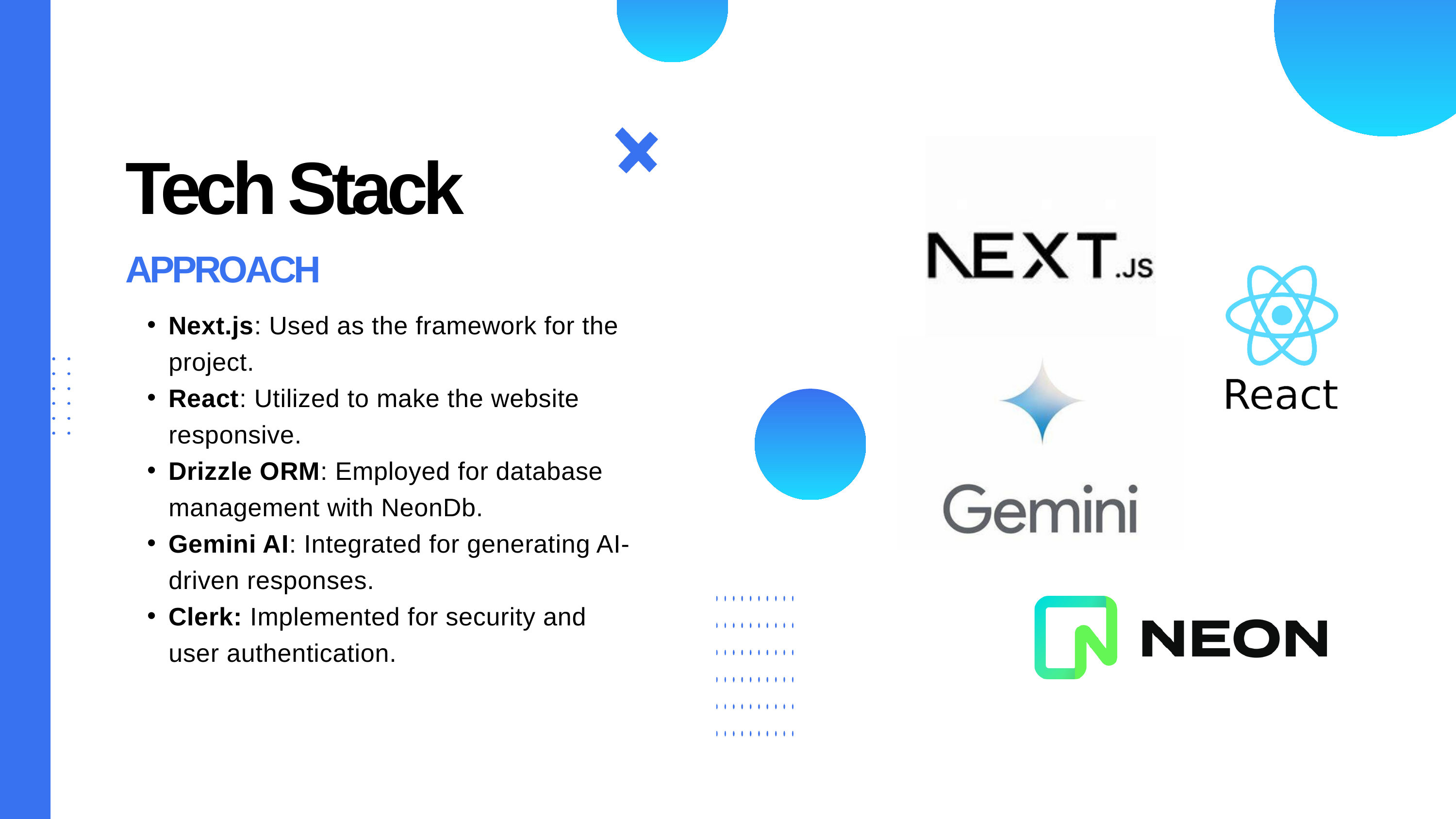

Tech Stack

APPROACH

Next.js: Used as the framework for the project.
React: Utilized to make the website responsive.
Drizzle ORM: Employed for database management with NeonDb.
Gemini AI: Integrated for generating AI-driven responses.
Clerk: Implemented for security and user authentication.